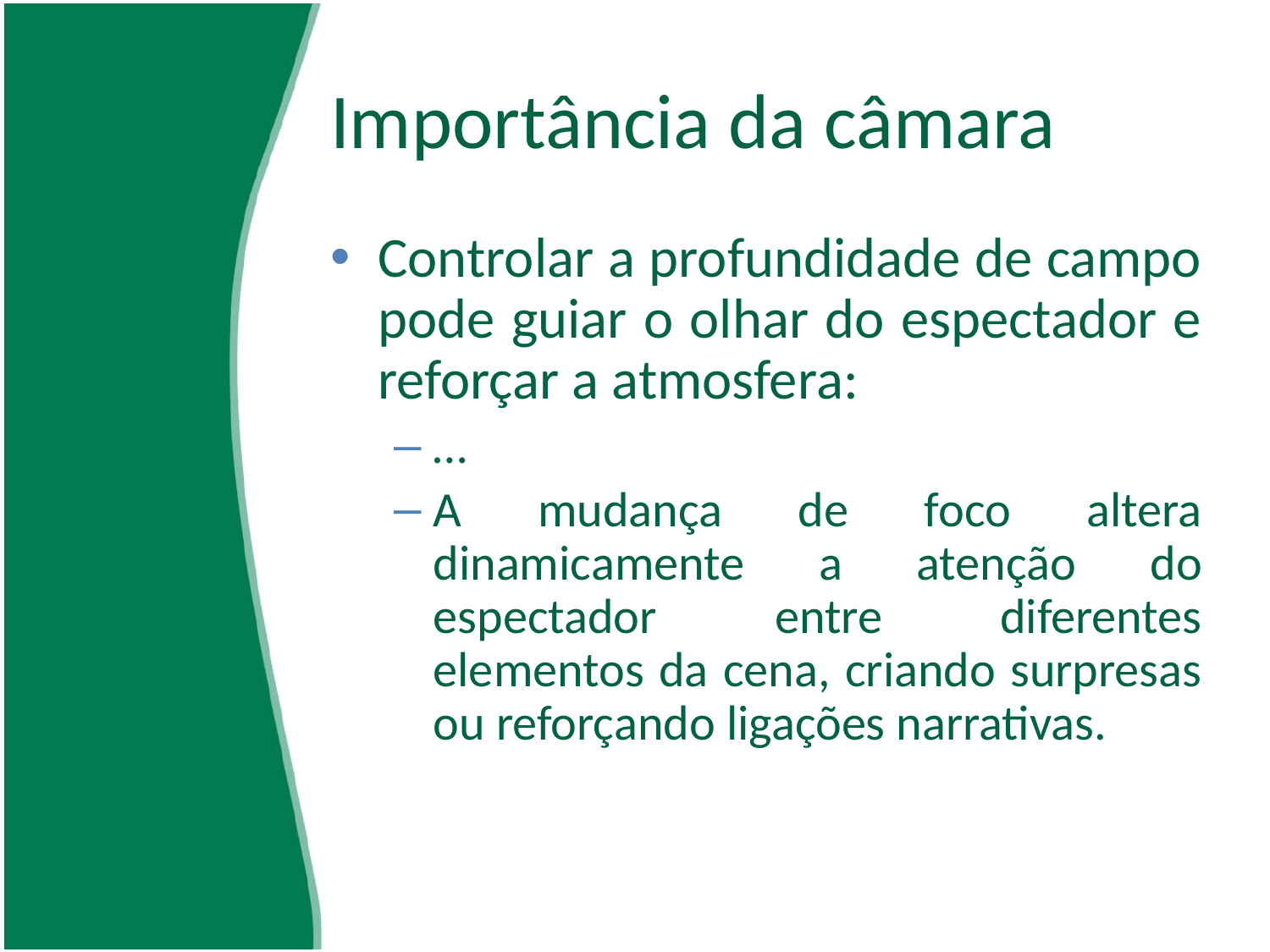

# Importância da câmara
Controlar a profundidade de campo pode guiar o olhar do espectador e reforçar a atmosfera:
…
A mudança de foco altera dinamicamente a atenção do espectador entre diferentes elementos da cena, criando surpresas ou reforçando ligações narrativas.